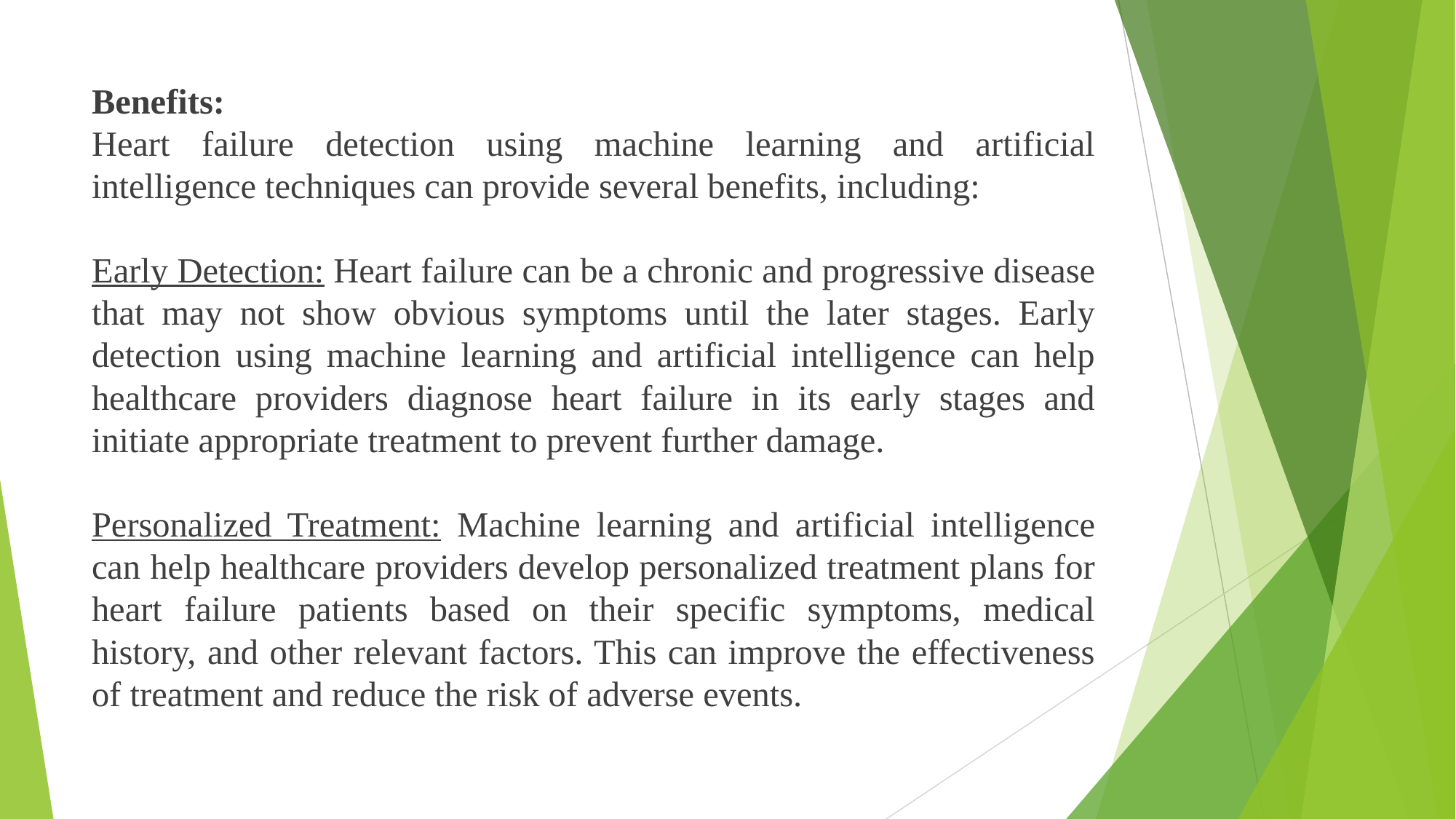

#
Benefits:
Heart failure detection using machine learning and artificial intelligence techniques can provide several benefits, including:

Early Detection: Heart failure can be a chronic and progressive disease that may not show obvious symptoms until the later stages. Early detection using machine learning and artificial intelligence can help healthcare providers diagnose heart failure in its early stages and initiate appropriate treatment to prevent further damage.

Personalized Treatment: Machine learning and artificial intelligence can help healthcare providers develop personalized treatment plans for heart failure patients based on their specific symptoms, medical history, and other relevant factors. This can improve the effectiveness of treatment and reduce the risk of adverse events.